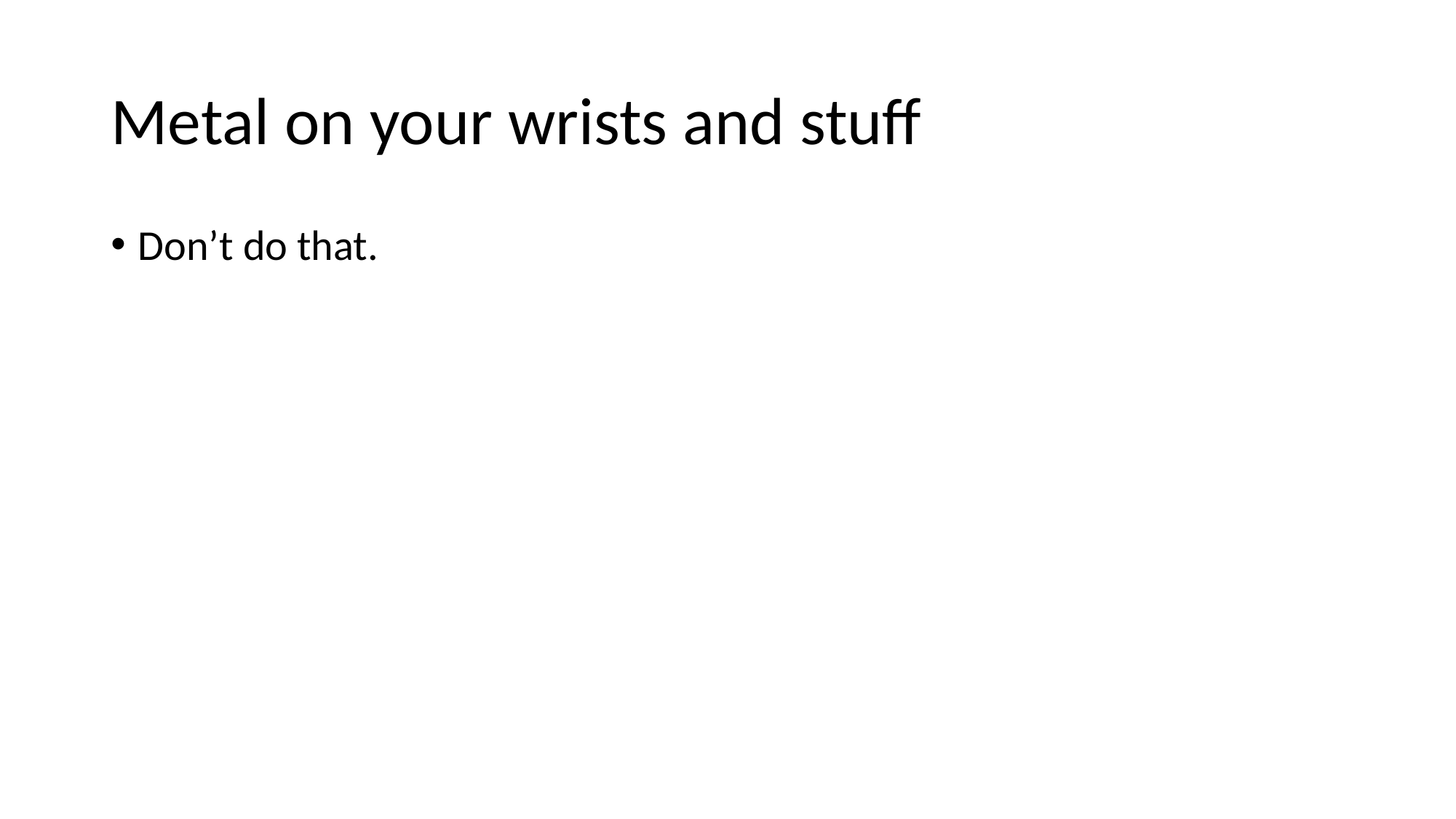

# Metal on your wrists and stuff
Don’t do that.